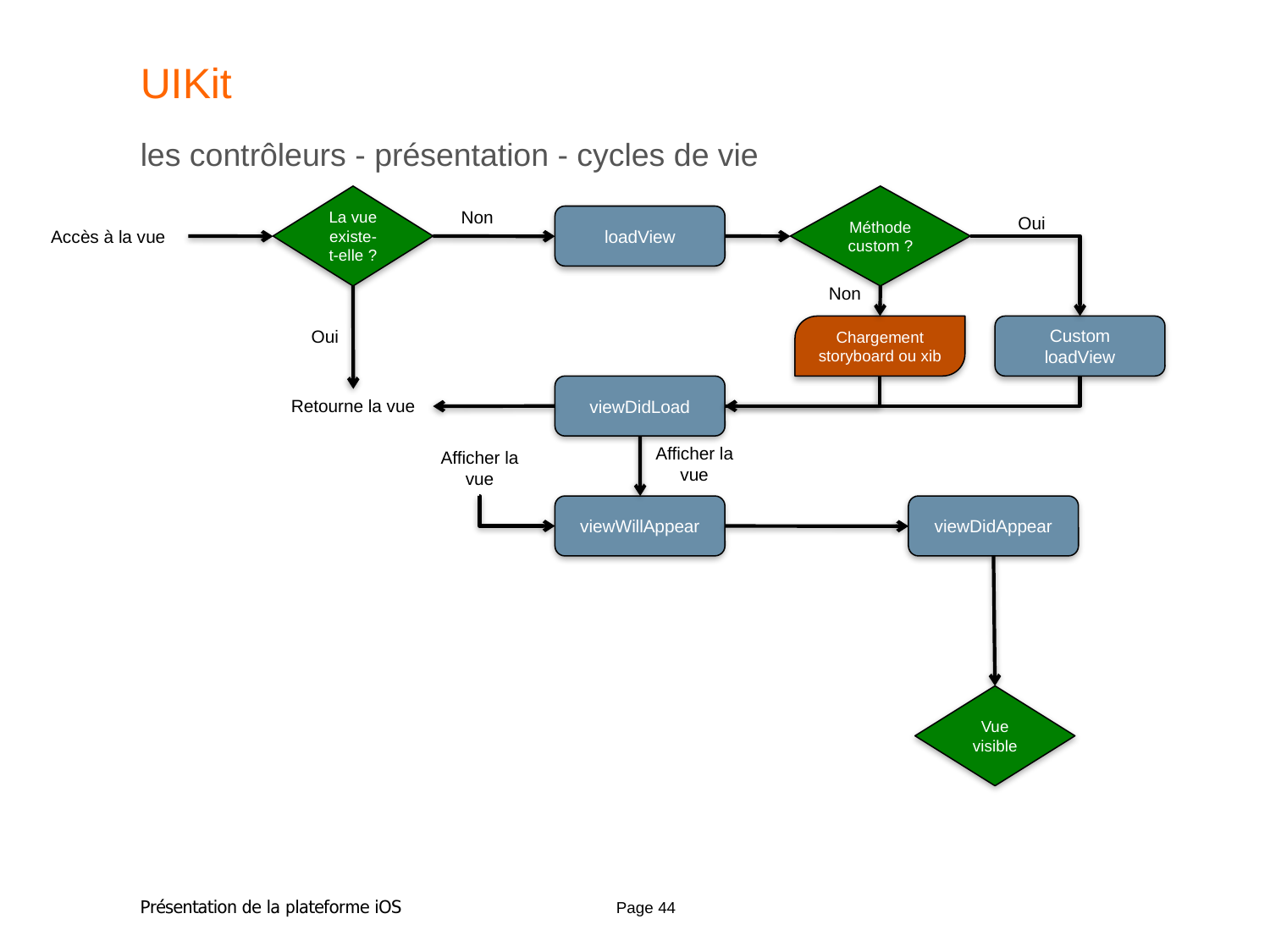

# UIKit
les contrôleurs - présentation - cycles de vie

La vue existe-t-elle ?
Méthode custom ?
Non
Oui
loadView
Accès à la vue
Non
Chargement storyboard ou xib
Custom
loadView
Oui
viewDidLoad
Retourne la vue
Afficher la vue
Afficher la vue
viewWillAppear
viewDidAppear
Vue visible
Présentation de la plateforme iOS